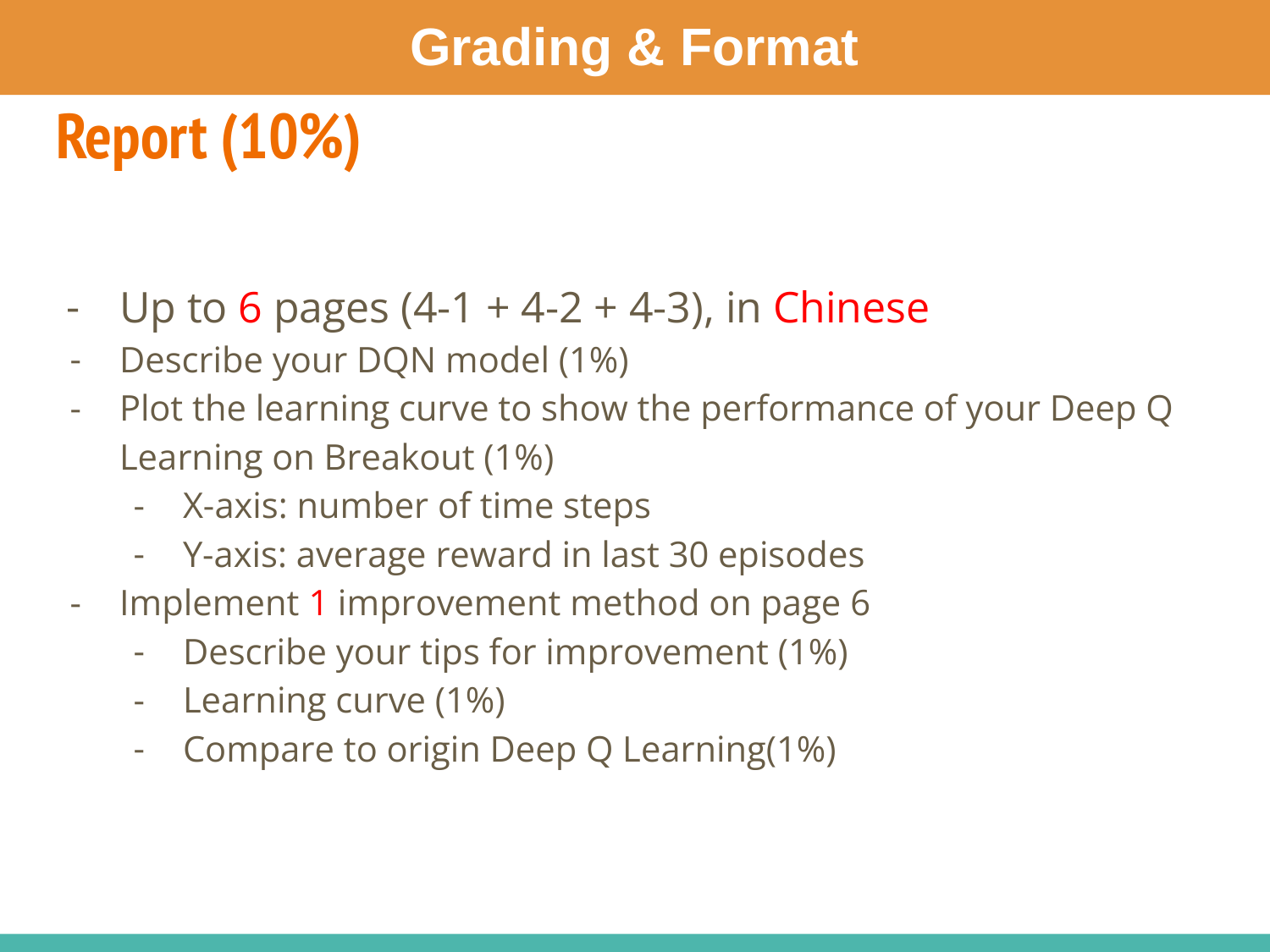

Grading & Format
# Report (10%)

Up to 6 pages (4-1 + 4-2 + 4-3), in Chinese
Describe your DQN model (1%)
Plot the learning curve to show the performance of your Deep Q Learning on Breakout (1%)
X-axis: number of time steps
Y-axis: average reward in last 30 episodes
Implement 1 improvement method on page 6
Describe your tips for improvement (1%)
Learning curve (1%)
Compare to origin Deep Q Learning(1%)